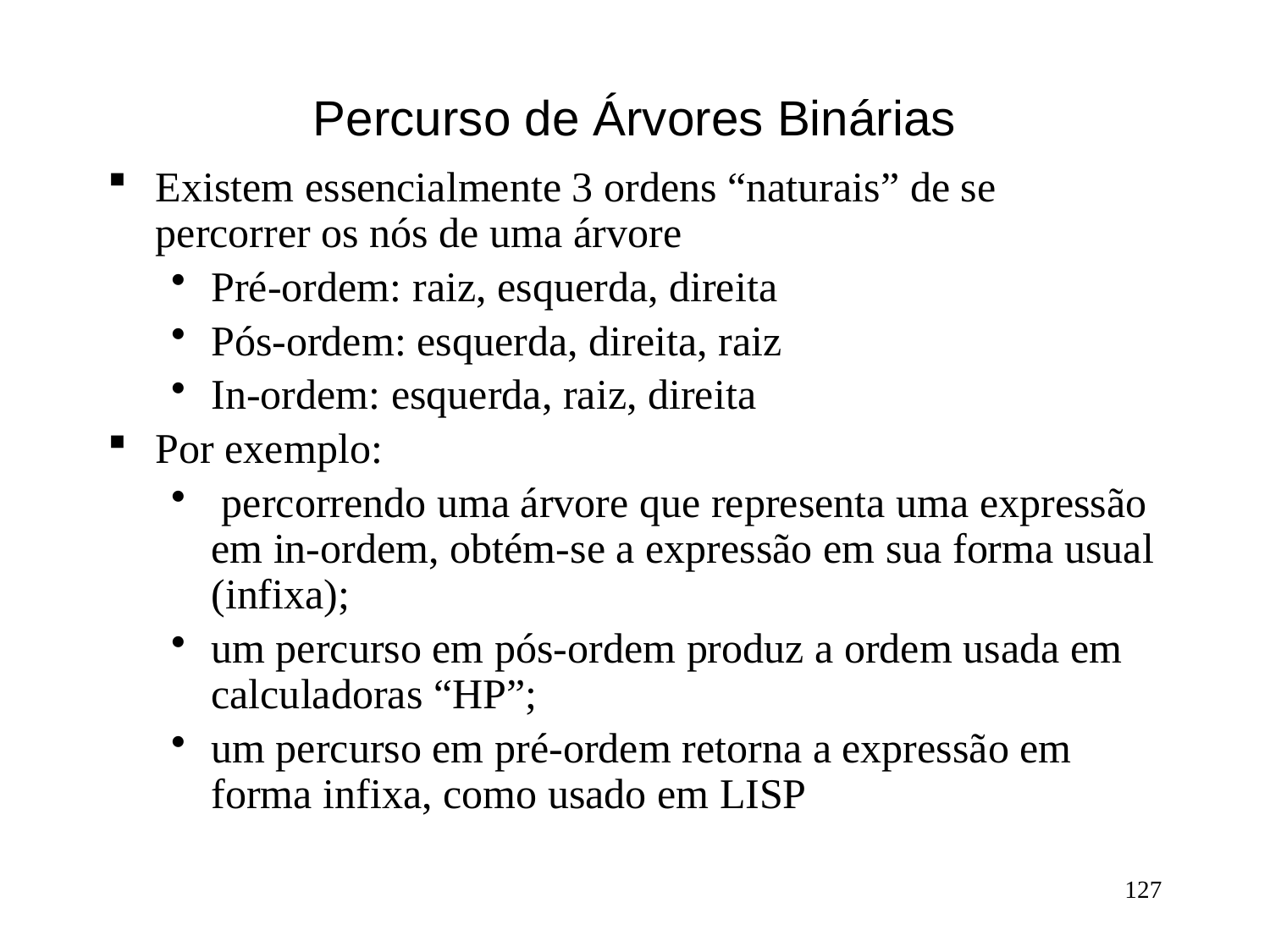

# Percurso de Árvores Binárias
Existem essencialmente 3 ordens “naturais” de se percorrer os nós de uma árvore
Pré-ordem: raiz, esquerda, direita
Pós-ordem: esquerda, direita, raiz
In-ordem: esquerda, raiz, direita
Por exemplo:
 percorrendo uma árvore que representa uma expressão em in-ordem, obtém-se a expressão em sua forma usual (infixa);
um percurso em pós-ordem produz a ordem usada em calculadoras “HP”;
um percurso em pré-ordem retorna a expressão em forma infixa, como usado em LISP
127